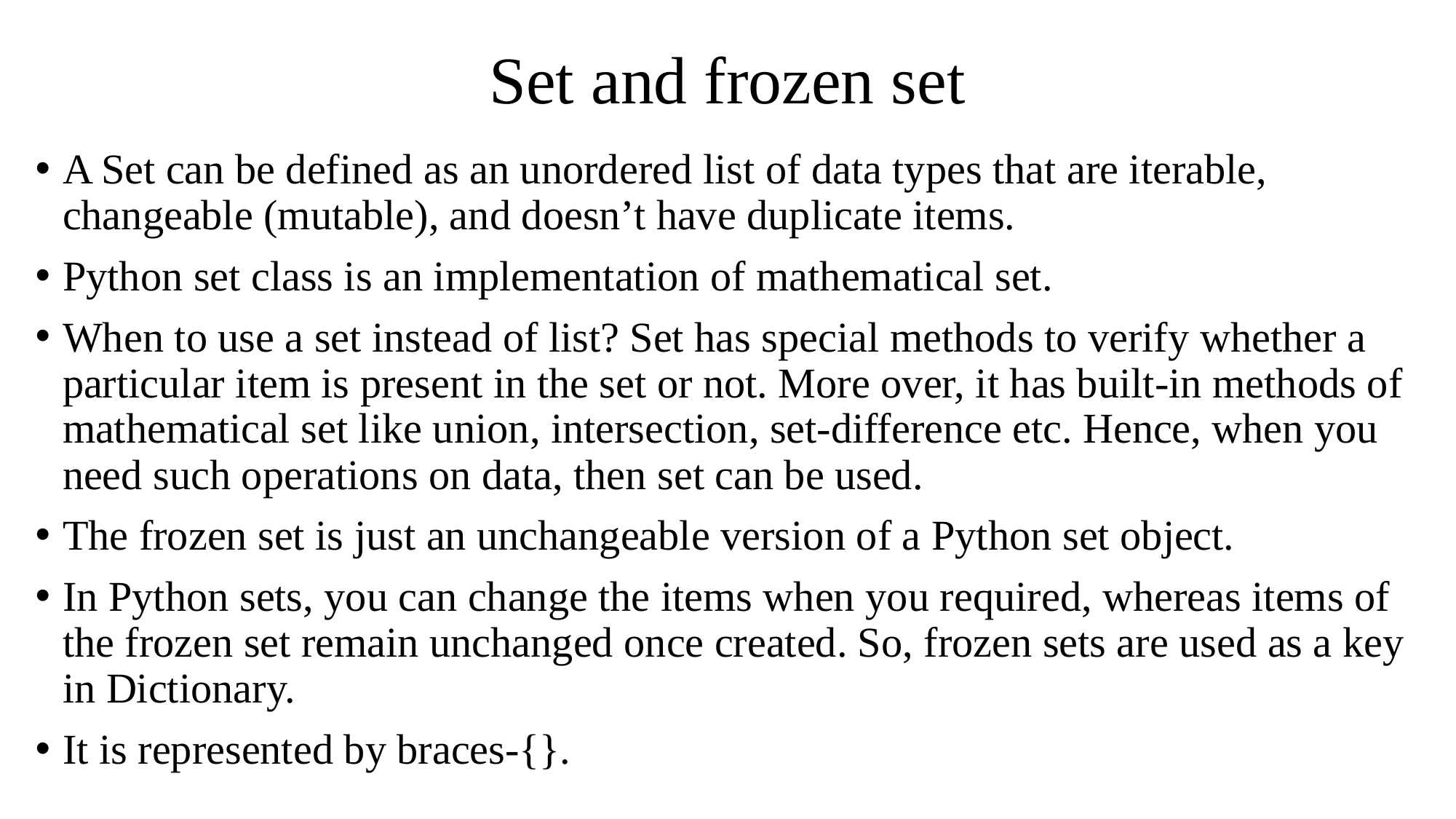

# Set and frozen set
A Set can be defined as an unordered list of data types that are iterable, changeable (mutable), and doesn’t have duplicate items.
Python set class is an implementation of mathematical set.
When to use a set instead of list? Set has special methods to verify whether a particular item is present in the set or not. More over, it has built-in methods of mathematical set like union, intersection, set-difference etc. Hence, when you need such operations on data, then set can be used.
The frozen set is just an unchangeable version of a Python set object.
In Python sets, you can change the items when you required, whereas items of the frozen set remain unchanged once created. So, frozen sets are used as a key in Dictionary.
It is represented by braces-{}.